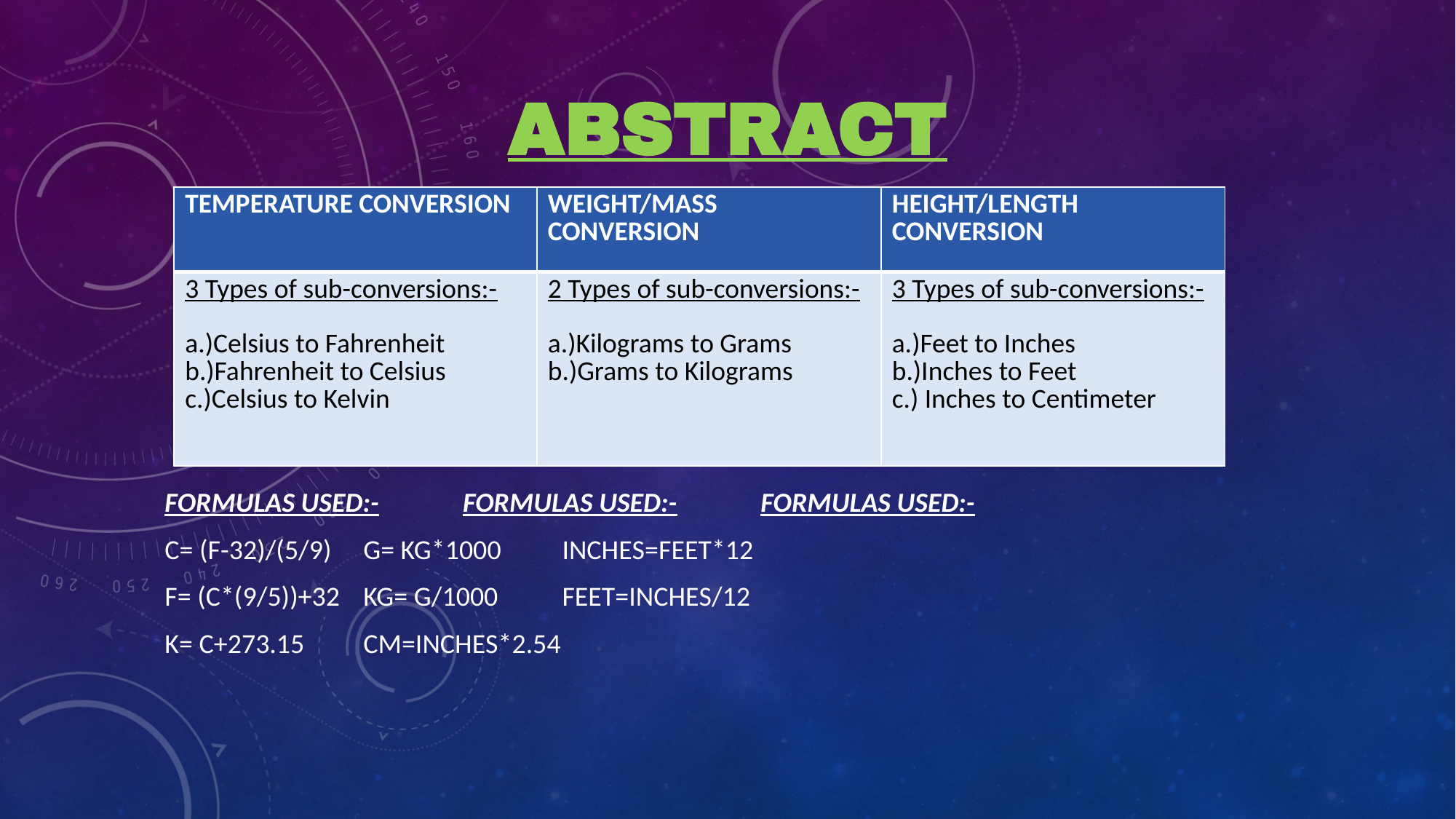

# ABSTRACT
| TEMPERATURE CONVERSION | WEIGHT/MASS CONVERSION | HEIGHT/LENGTH CONVERSION |
| --- | --- | --- |
| 3 Types of sub-conversions:- a.)Celsius to Fahrenheit b.)Fahrenheit to Celsius c.)Celsius to Kelvin | 2 Types of sub-conversions:- a.)Kilograms to Grams b.)Grams to Kilograms | 3 Types of sub-conversions:- a.)Feet to Inches b.)Inches to Feet c.) Inches to Centimeter |
Formulas used:-			Formulas used:-		Formulas used:-
C= (F-32)/(5/9)				G= KG*1000				Inches=Feet*12
F= (C*(9/5))+32				KG= G/1000				Feet=Inches/12
K= C+273.15											Cm=Inches*2.54